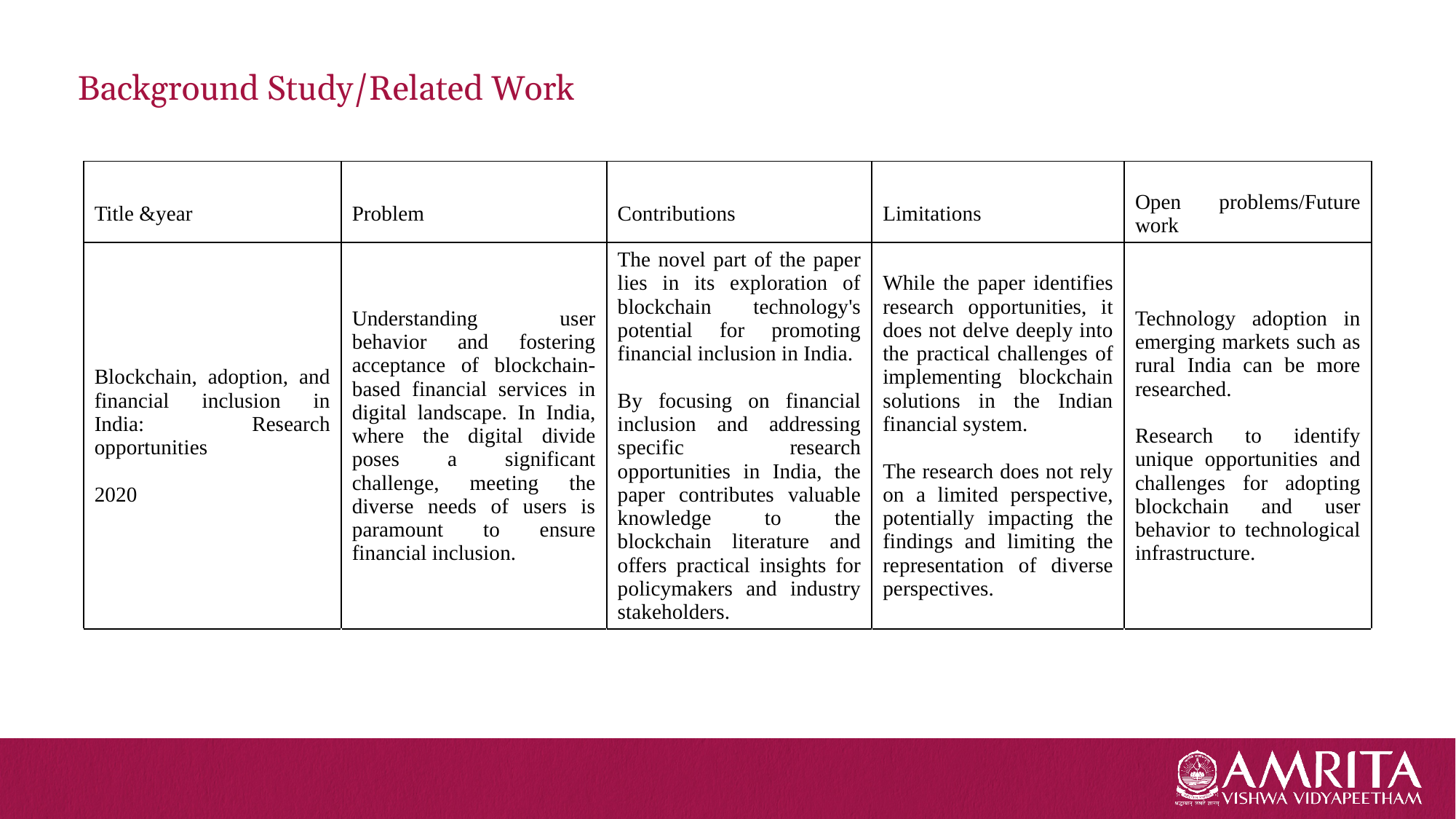

# Background Study/Related Work

| Title &year | Problem | Contributions | Limitations | Open problems/Future work |
| --- | --- | --- | --- | --- |
| Blockchain, adoption, and financial inclusion in India: Research opportunities 2020 | Understanding user behavior and fostering acceptance of blockchain-based financial services in digital landscape. In India, where the digital divide poses a significant challenge, meeting the diverse needs of users is paramount to ensure financial inclusion. | The novel part of the paper lies in its exploration of blockchain technology's potential for promoting financial inclusion in India. By focusing on financial inclusion and addressing specific research opportunities in India, the paper contributes valuable knowledge to the blockchain literature and offers practical insights for policymakers and industry stakeholders. | While the paper identifies research opportunities, it does not delve deeply into the practical challenges of implementing blockchain solutions in the Indian financial system. The research does not rely on a limited perspective, potentially impacting the findings and limiting the representation of diverse perspectives. | Technology adoption in emerging markets such as rural India can be more researched. Research to identify unique opportunities and challenges for adopting blockchain and user behavior to technological infrastructure. |
|  |  |  |  |  |